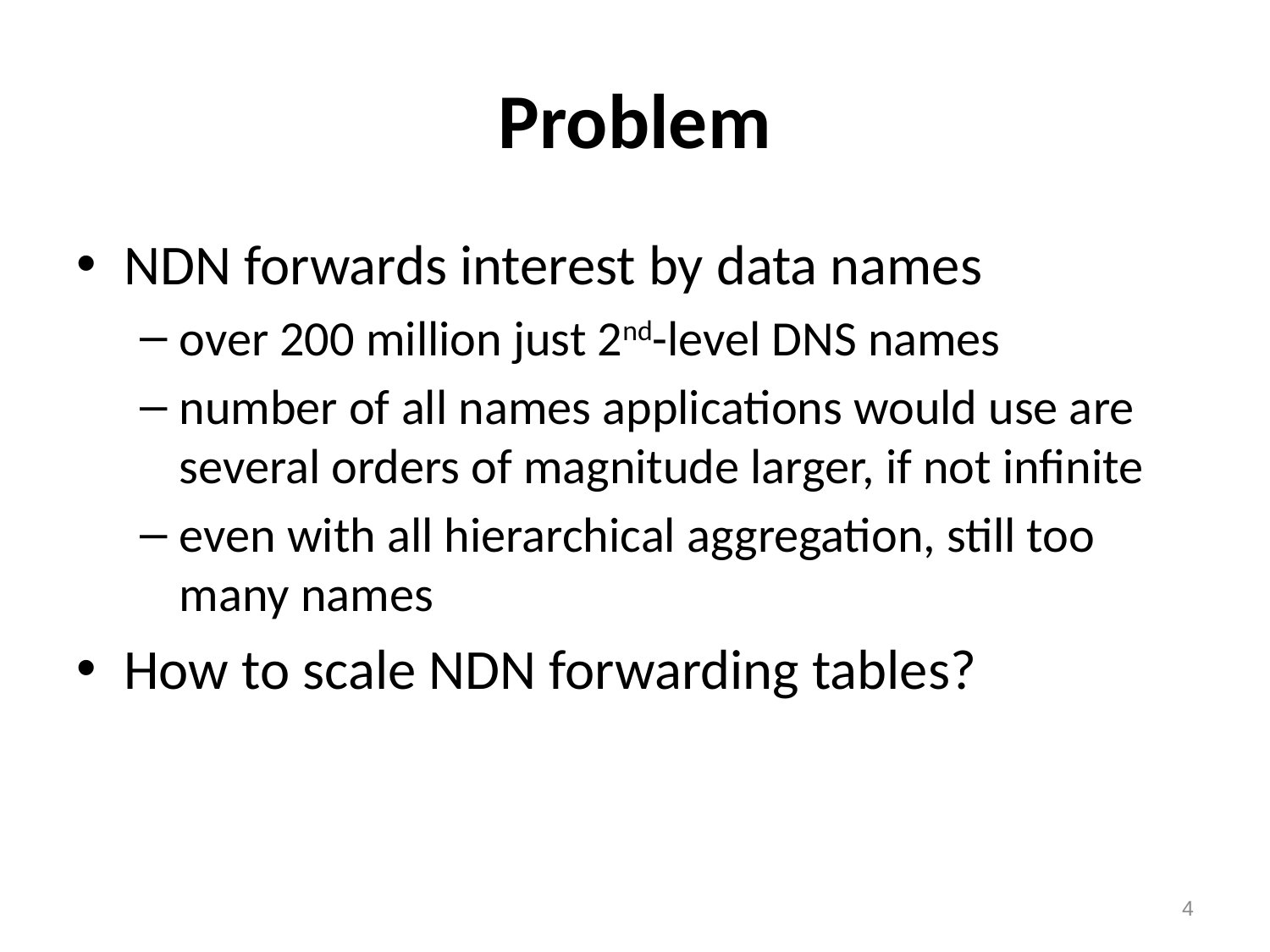

# Problem
NDN forwards interest by data names
over 200 million just 2nd-level DNS names
number of all names applications would use are several orders of magnitude larger, if not infinite
even with all hierarchical aggregation, still too many names
How to scale NDN forwarding tables?
4